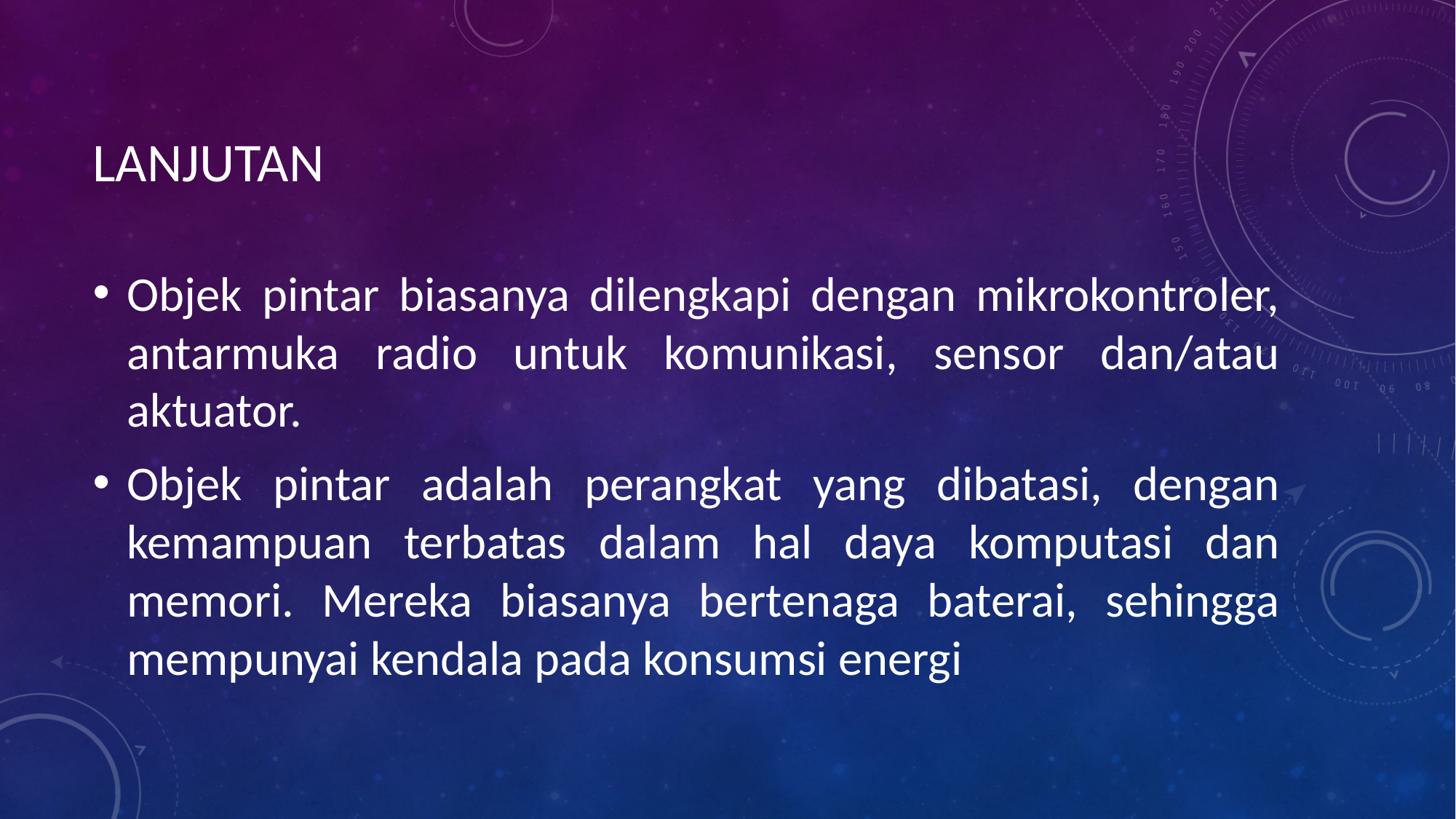

# Lanjutan
Objek pintar biasanya dilengkapi dengan mikrokontroler, antarmuka radio untuk komunikasi, sensor dan/atau aktuator.
Objek pintar adalah perangkat yang dibatasi, dengan kemampuan terbatas dalam hal daya komputasi dan memori. Mereka biasanya bertenaga baterai, sehingga mempunyai kendala pada konsumsi energi